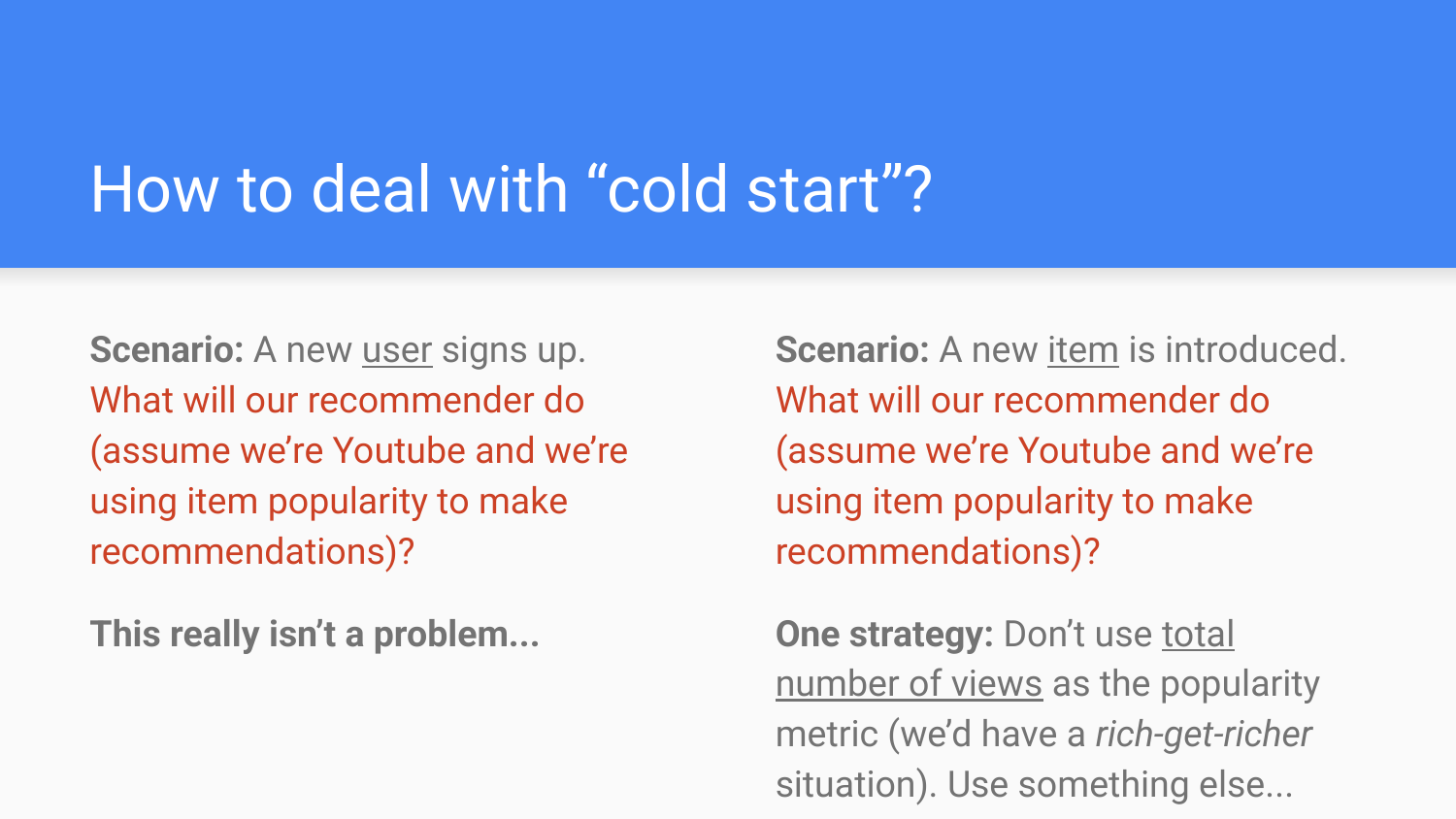

# How to deal with “cold start”?
Scenario: A new user signs up. What will our recommender do (assume we’re Youtube and we’re using item popularity to make recommendations)?
This really isn’t a problem...
Scenario: A new item is introduced. What will our recommender do (assume we’re Youtube and we’re using item popularity to make recommendations)?
One strategy: Don’t use total number of views as the popularity metric (we’d have a rich-get-richer situation). Use something else...